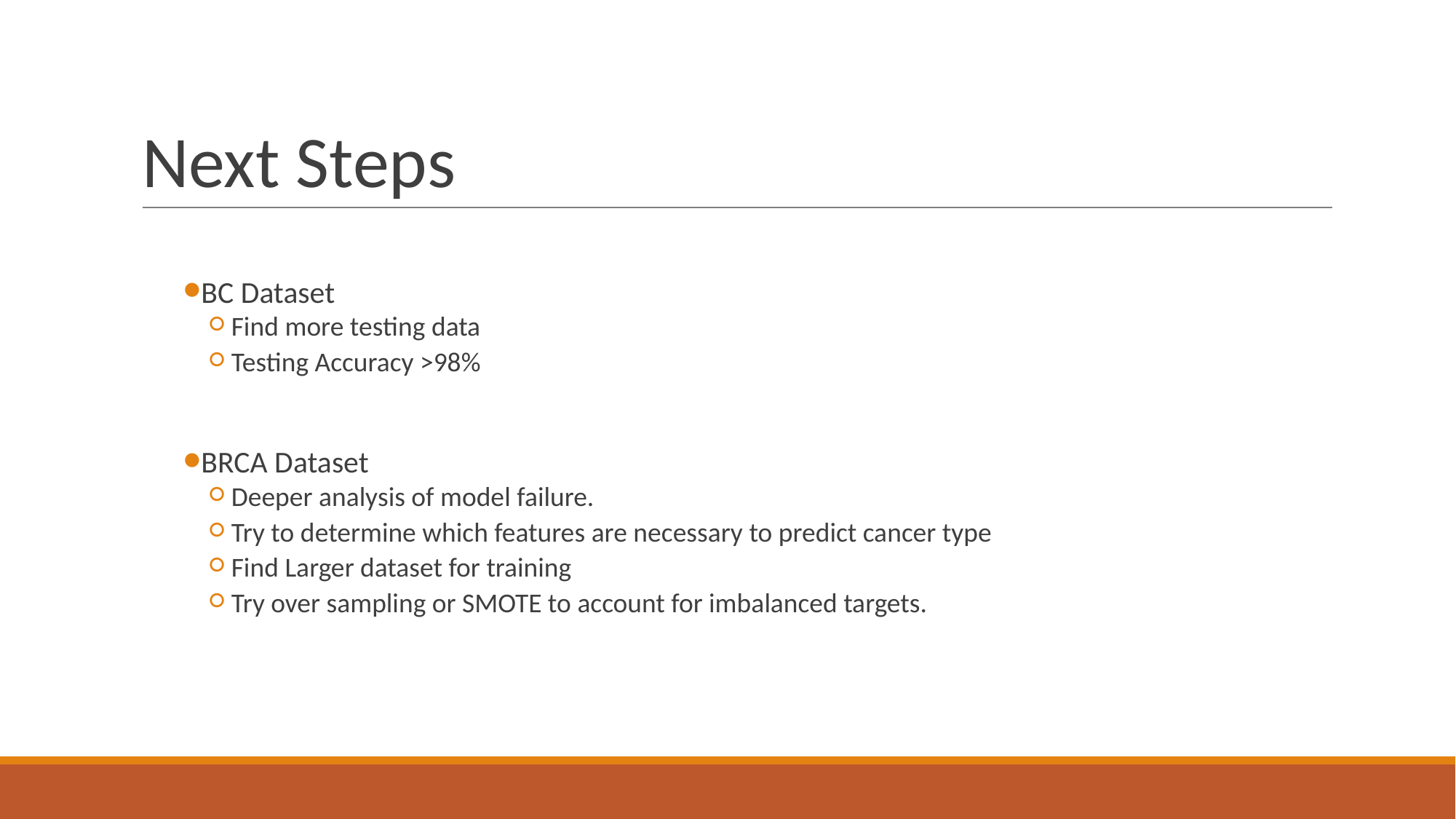

# Next Steps

BC Dataset
Find more testing data
Testing Accuracy >98%

BRCA Dataset
Deeper analysis of model failure.
Try to determine which features are necessary to predict cancer type
Find Larger dataset for training
Try over sampling or SMOTE to account for imbalanced targets.